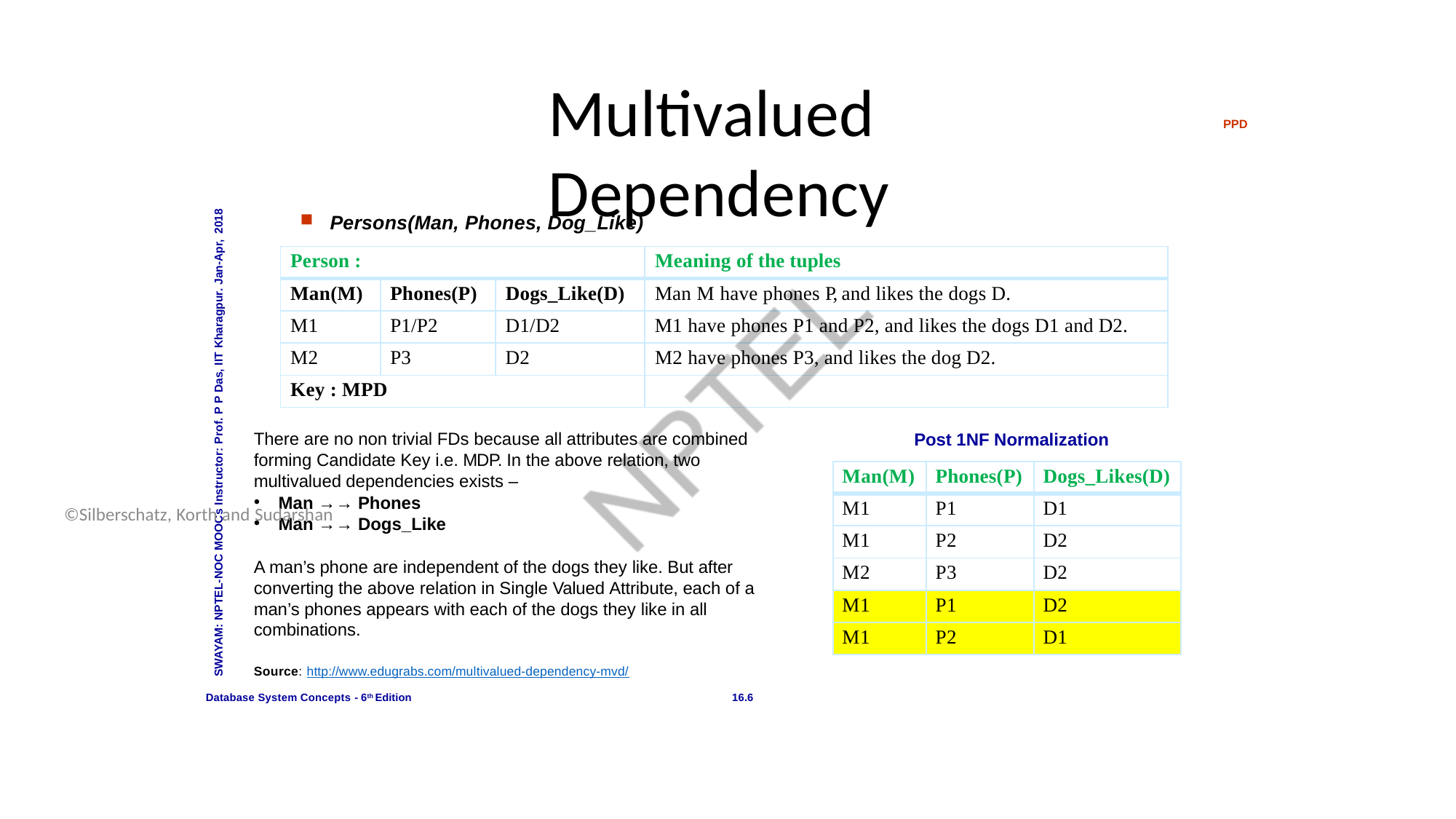

©Silberschatz, Korth and Sudarshan
# Multivalued Dependency
PPD
SWAYAM: NPTEL-NOC MOOCs Instructor: Prof. P P Das, IIT Kharagpur. Jan-Apr, 2018
Persons(Man, Phones, Dog_Like)

| Person : |  |  | Meaning of the tuples |
| --- | --- | --- | --- |
| Man(M) | Phones(P) | Dogs\_Like(D) | Man M have phones P, and likes the dogs D. |
| M1 | P1/P2 | D1/D2 | M1 have phones P1 and P2, and likes the dogs D1 and D2. |
| M2 | P3 | D2 | M2 have phones P3, and likes the dog D2. |
| Key : MPD |  |  |  |

There are no non trivial FDs because all attributes are combined  forming Candidate Key i.e. MDP. In the above relation, two  multivalued dependencies exists –
Post 1NF Normalization
| Man(M) | Phones(P) | Dogs\_Likes(D) |
| --- | --- | --- |
| M1 | P1 | D1 |
| M1 | P2 | D2 |
| M2 | P3 | D2 |
| M1 | P1 | D2 |
| M1 | P2 | D1 |
Man →→ Phones
Man →→ Dogs_Like

A man’s phone are independent of the dogs they like. But after  converting the above relation in Single Valued Attribute, each of a  man’s phones appears with each of the dogs they like in all  combinations.
Source: http://www.edugrabs.com/multivalued-dependency-mvd/
Database System Concepts - 6th Edition
16.6